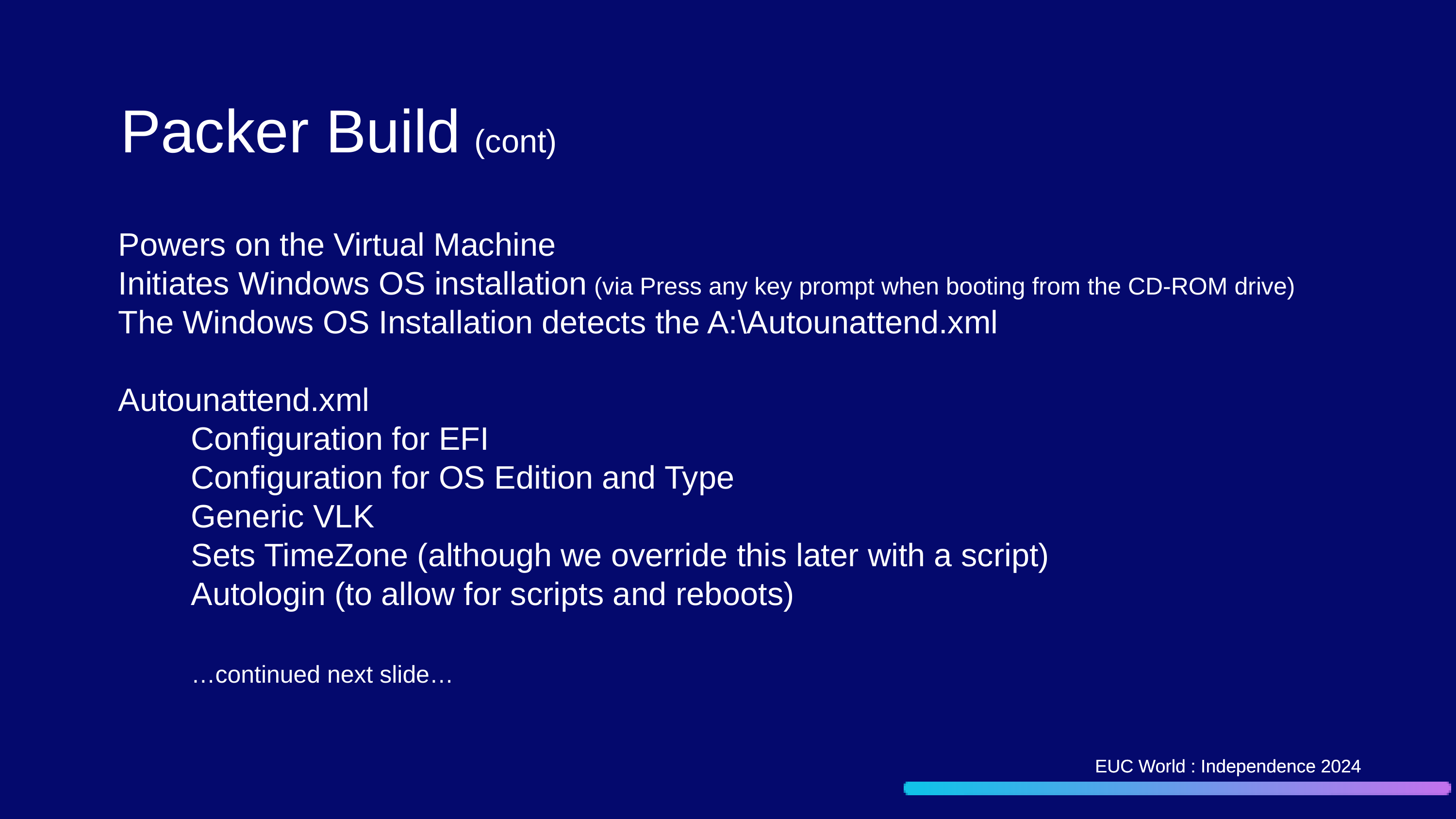

Packer Build (cont)
Powers on the Virtual Machine
Initiates Windows OS installation (via Press any key prompt when booting from the CD-ROM drive)
The Windows OS Installation detects the A:\Autounattend.xml

Autounattend.xml
	Configuration for EFI
	Configuration for OS Edition and Type
	Generic VLK
	Sets TimeZone (although we override this later with a script)
	Autologin (to allow for scripts and reboots)

	…continued next slide…
EUC World : Independence 2024
EUC World : Independence 2024